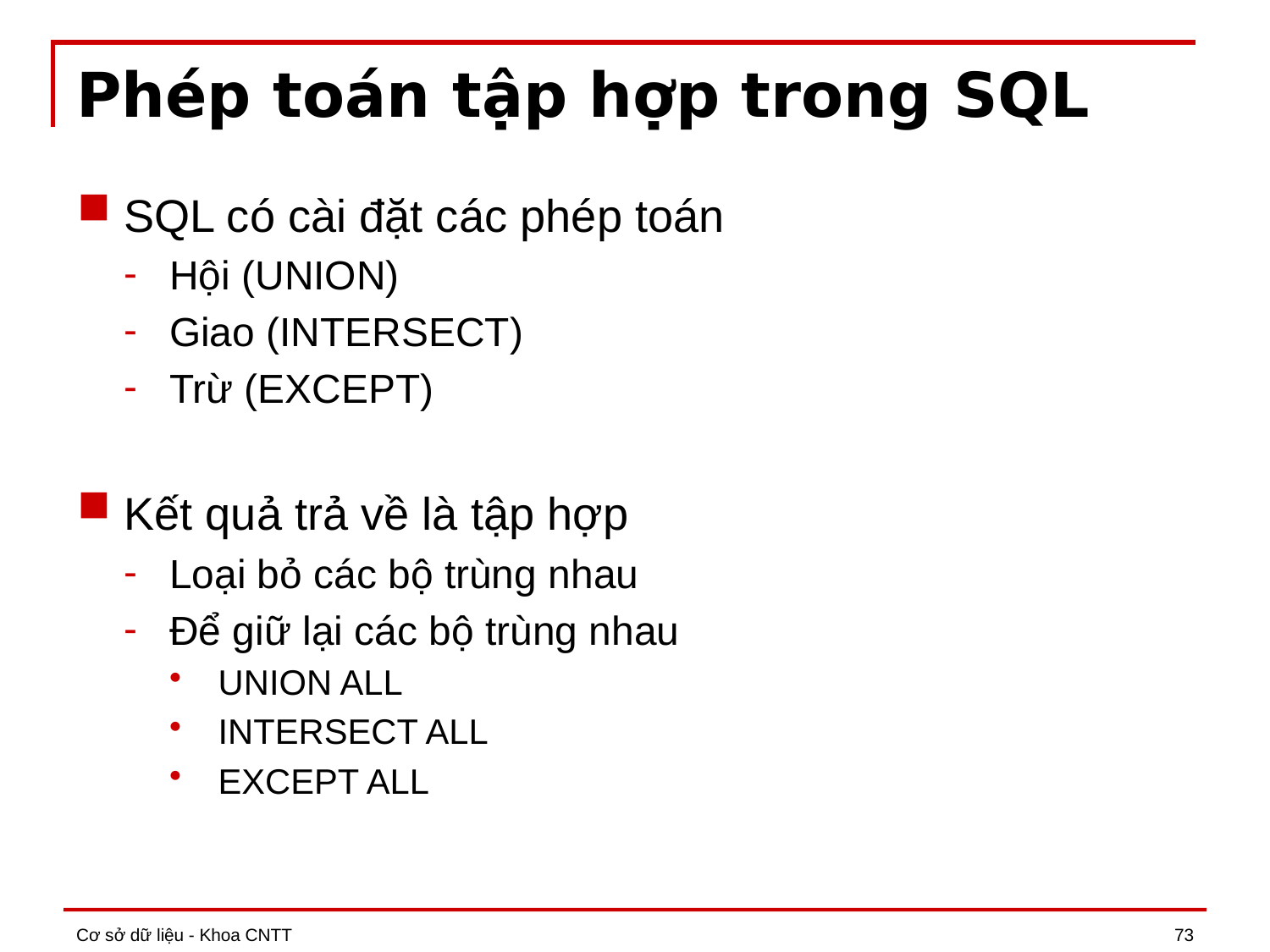

# Phép toán tập hợp trong SQL
SQL có cài đặt các phép toán
Hội (UNION)
Giao (INTERSECT)
Trừ (EXCEPT)

Kết quả trả về là tập hợp
Loại bỏ các bộ trùng nhau
Để giữ lại các bộ trùng nhau
UNION ALL
INTERSECT ALL
EXCEPT ALL
Cơ sở dữ liệu - Khoa CNTT
73